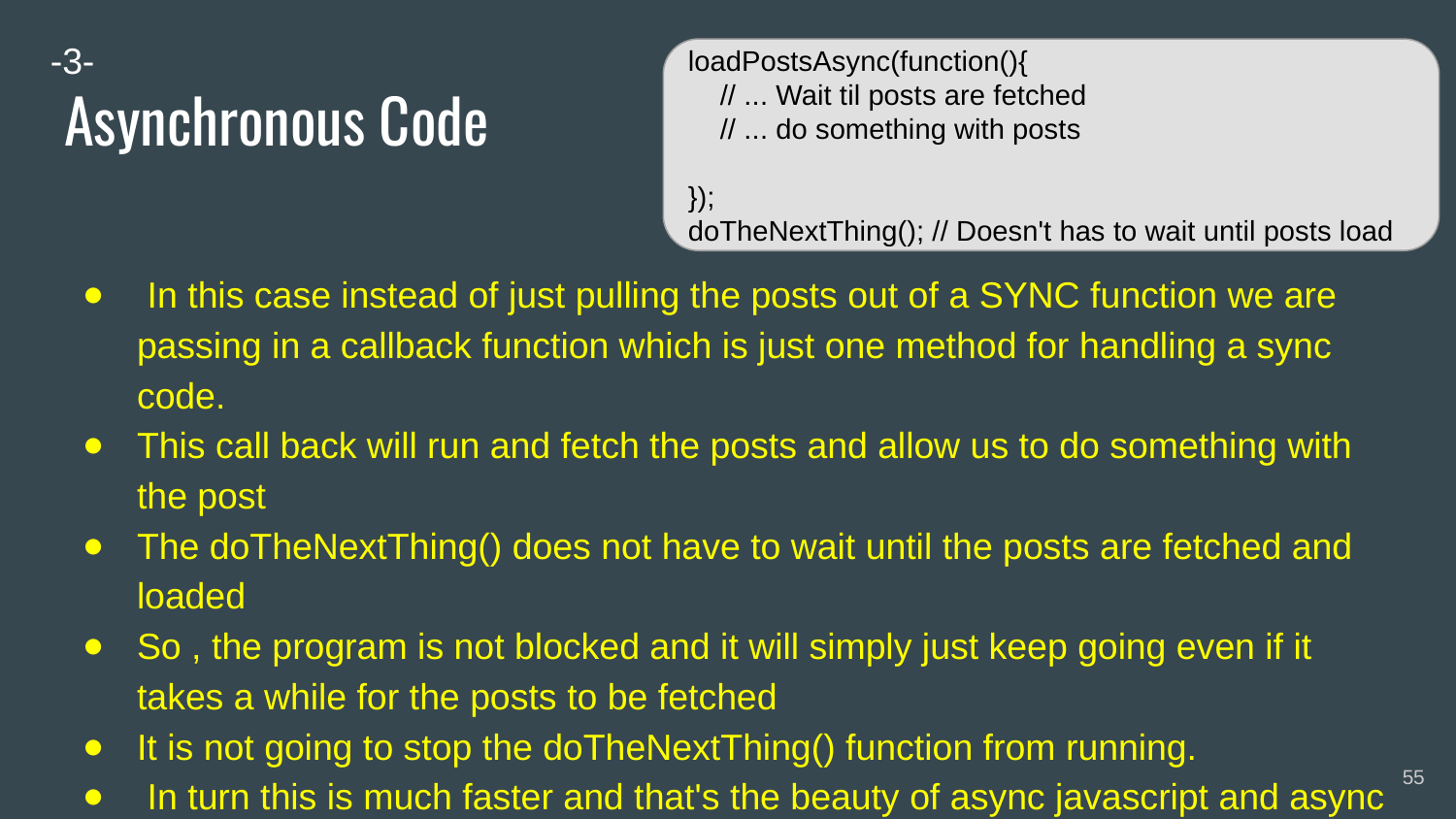

-3-
loadPostsAsync(function(){
    // ... Wait til posts are fetched
    // ... do something with posts

});
doTheNextThing(); // Doesn't has to wait until posts load
# Asynchronous Code
 In this case instead of just pulling the posts out of a SYNC function we are passing in a callback function which is just one method for handling a sync code.
This call back will run and fetch the posts and allow us to do something with the post
The doTheNextThing() does not have to wait until the posts are fetched and loaded
So , the program is not blocked and it will simply just keep going even if it takes a while for the posts to be fetched
It is not going to stop the doTheNextThing() function from running.
 In turn this is much faster and that's the beauty of async javascript and async programing (AJAX)
55